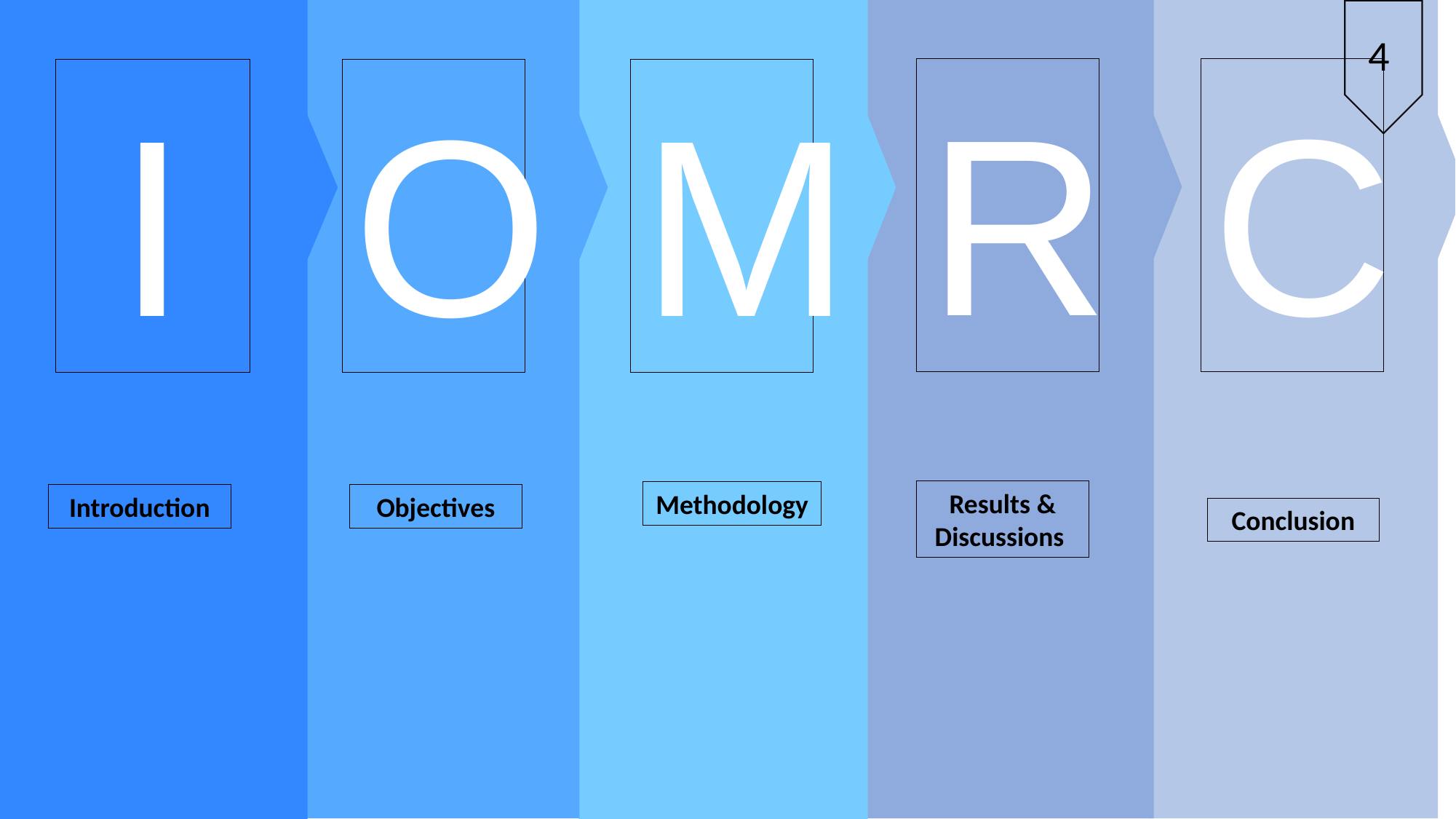

I
Introduction

M
Methodology

O
Objectives

R
Results & Discussions

C
Conclusion

4